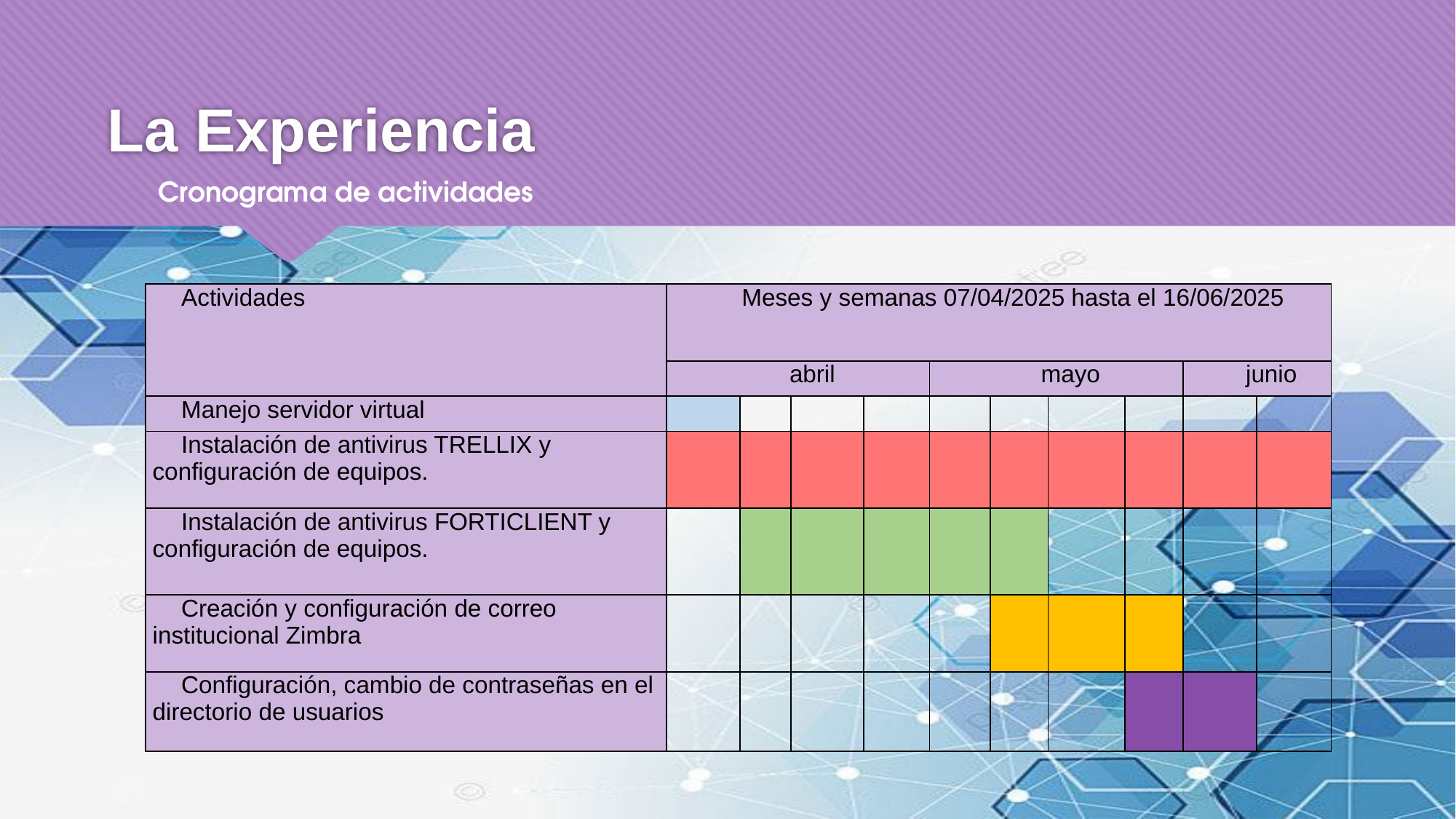

# La Experiencia
Cronograma de actividades

| Actividades | Meses y semanas 07/04/2025 hasta el 16/06/2025 |  |  |  |  |  |  |  |  |  |
| --- | --- | --- | --- | --- | --- | --- | --- | --- | --- | --- |
|  | abril |  |  |  | mayo |  |  |  | junio |  |
| Manejo servidor virtual |  |  |  |  |  |  |  |  |  |  |
| Instalación de antivirus TRELLIX y configuración de equipos. |  |  |  |  |  |  |  |  |  |  |
| Instalación de antivirus FORTICLIENT y configuración de equipos. |  |  |  |  |  |  |  |  |  |  |
| Creación y configuración de correo institucional Zimbra |  |  |  |  |  |  |  |  |  |  |
| Configuración, cambio de contraseñas en el directorio de usuarios |  |  |  |  |  |  |  |  |  |  |